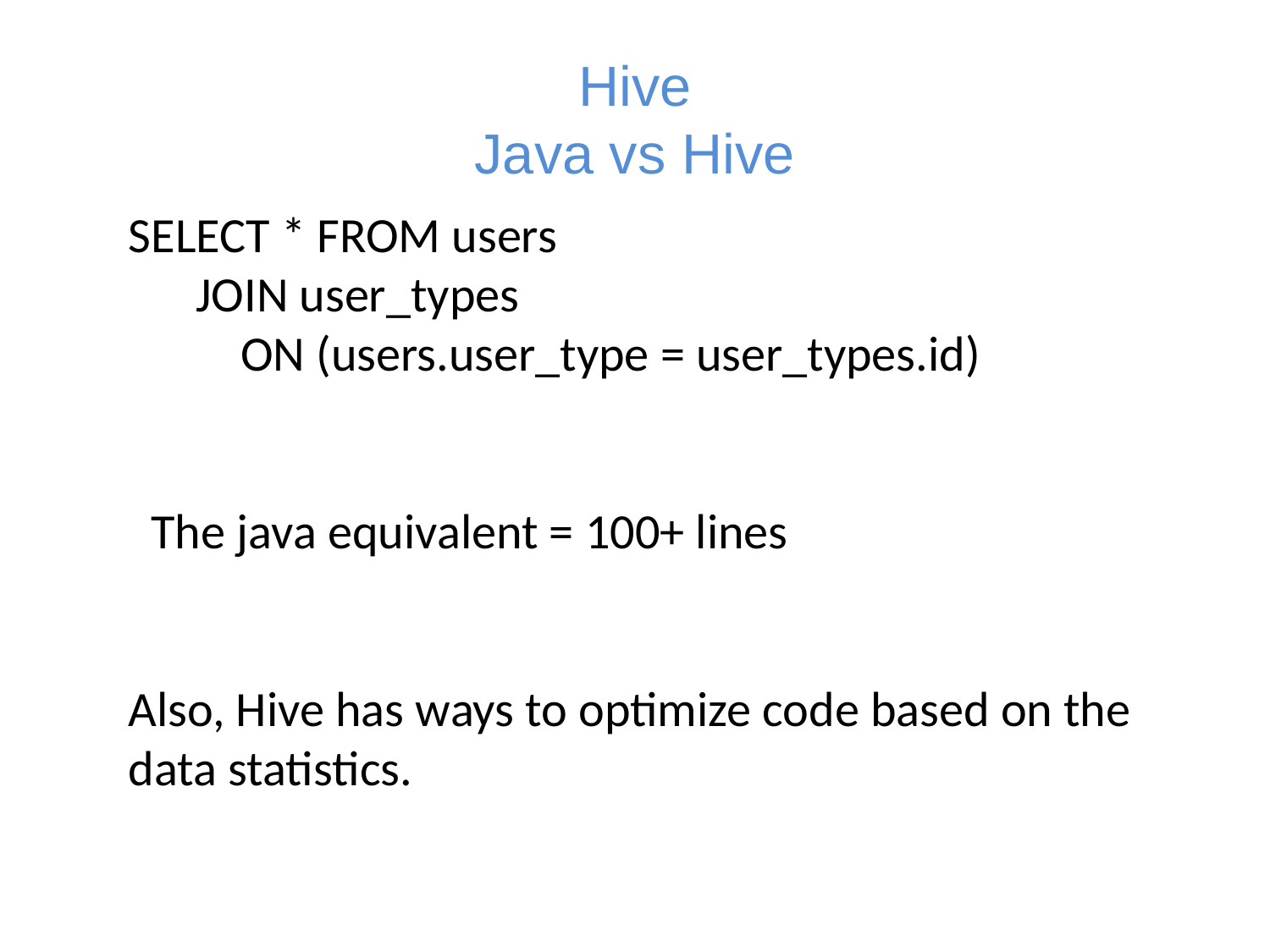

# Hive Java vs Hive
SELECT * FROM users
      JOIN user_types
          ON (users.user_type = user_types.id)

  The java equivalent = 100+ lines

Also, Hive has ways to optimize code based on the data statistics.